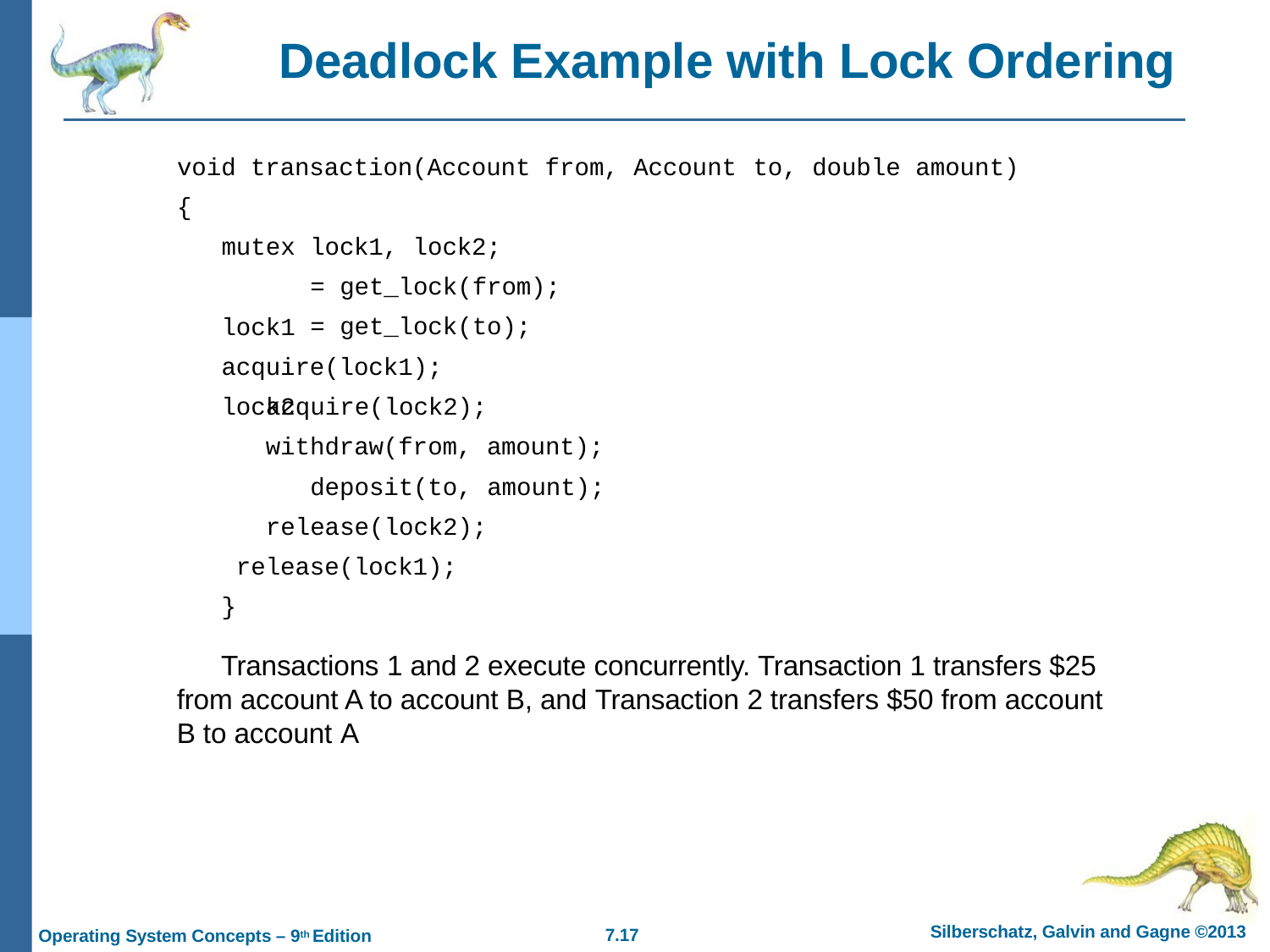

# Deadlock Example with Lock Ordering
void transaction(Account from, Account
{
to, double
amount)
mutex  lock1  lock2
lock1, lock2;
= get_lock(from);
= get_lock(to);
acquire(lock1);  acquire(lock2);
withdraw(from, amount);  deposit(to, amount);
release(lock2);  release(lock1);
}

Transactions 1 and 2 execute concurrently. Transaction 1 transfers $25  from account A to account B, and Transaction 2 transfers $50 from account  B to account A
Silberschatz, Galvin and Gagne ©2013
7.17
Operating System Concepts – 9th Edition